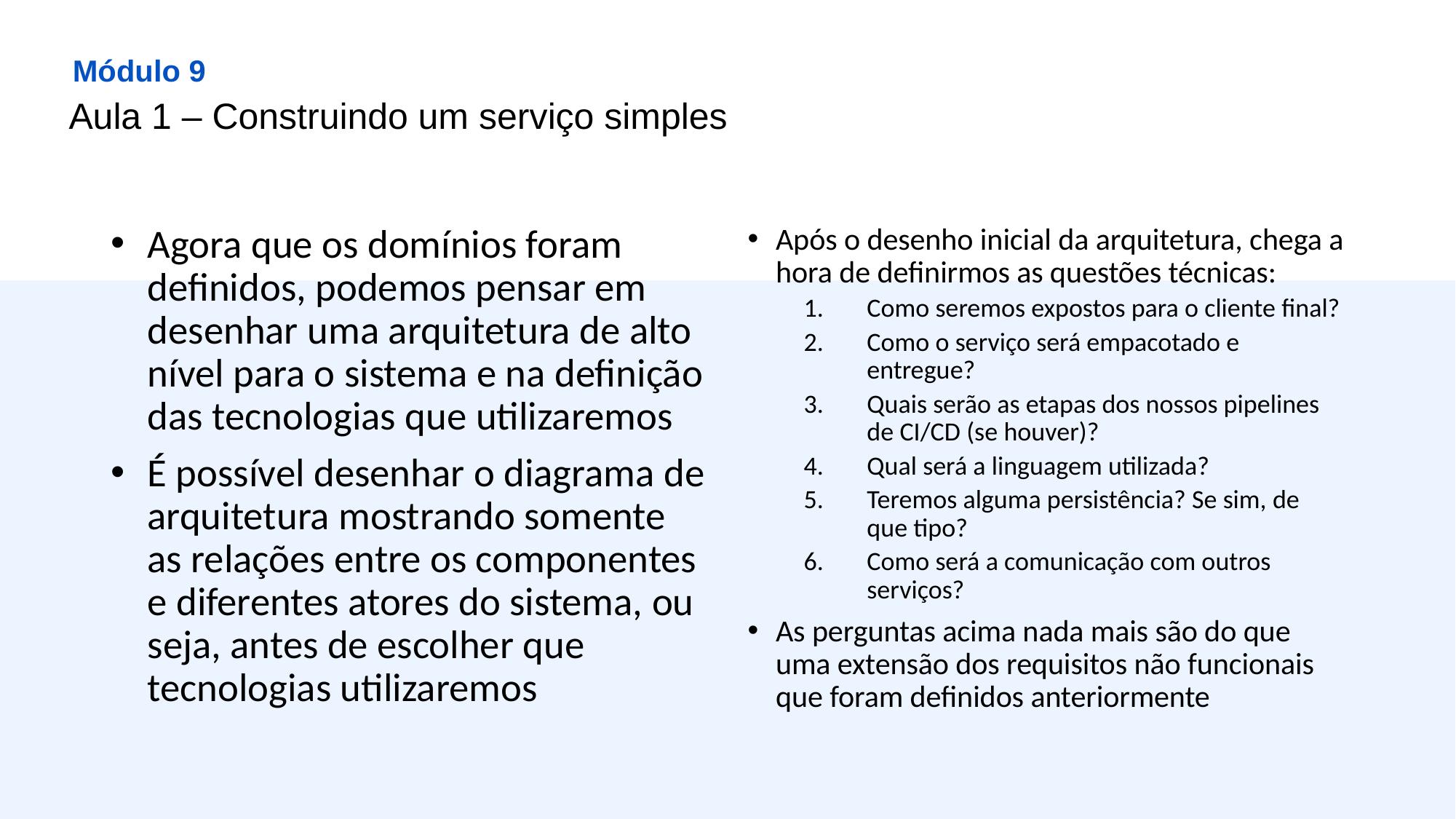

Módulo 9
Aula 1 – Construindo um serviço simples
Agora que os domínios foram definidos, podemos pensar em desenhar uma arquitetura de alto nível para o sistema e na definição das tecnologias que utilizaremos
É possível desenhar o diagrama de arquitetura mostrando somente as relações entre os componentes e diferentes atores do sistema, ou seja, antes de escolher que tecnologias utilizaremos
Após o desenho inicial da arquitetura, chega a hora de definirmos as questões técnicas:
Como seremos expostos para o cliente final?
Como o serviço será empacotado e entregue?
Quais serão as etapas dos nossos pipelines de CI/CD (se houver)?
Qual será a linguagem utilizada?
Teremos alguma persistência? Se sim, de que tipo?
Como será a comunicação com outros serviços?
As perguntas acima nada mais são do que uma extensão dos requisitos não funcionais que foram definidos anteriormente